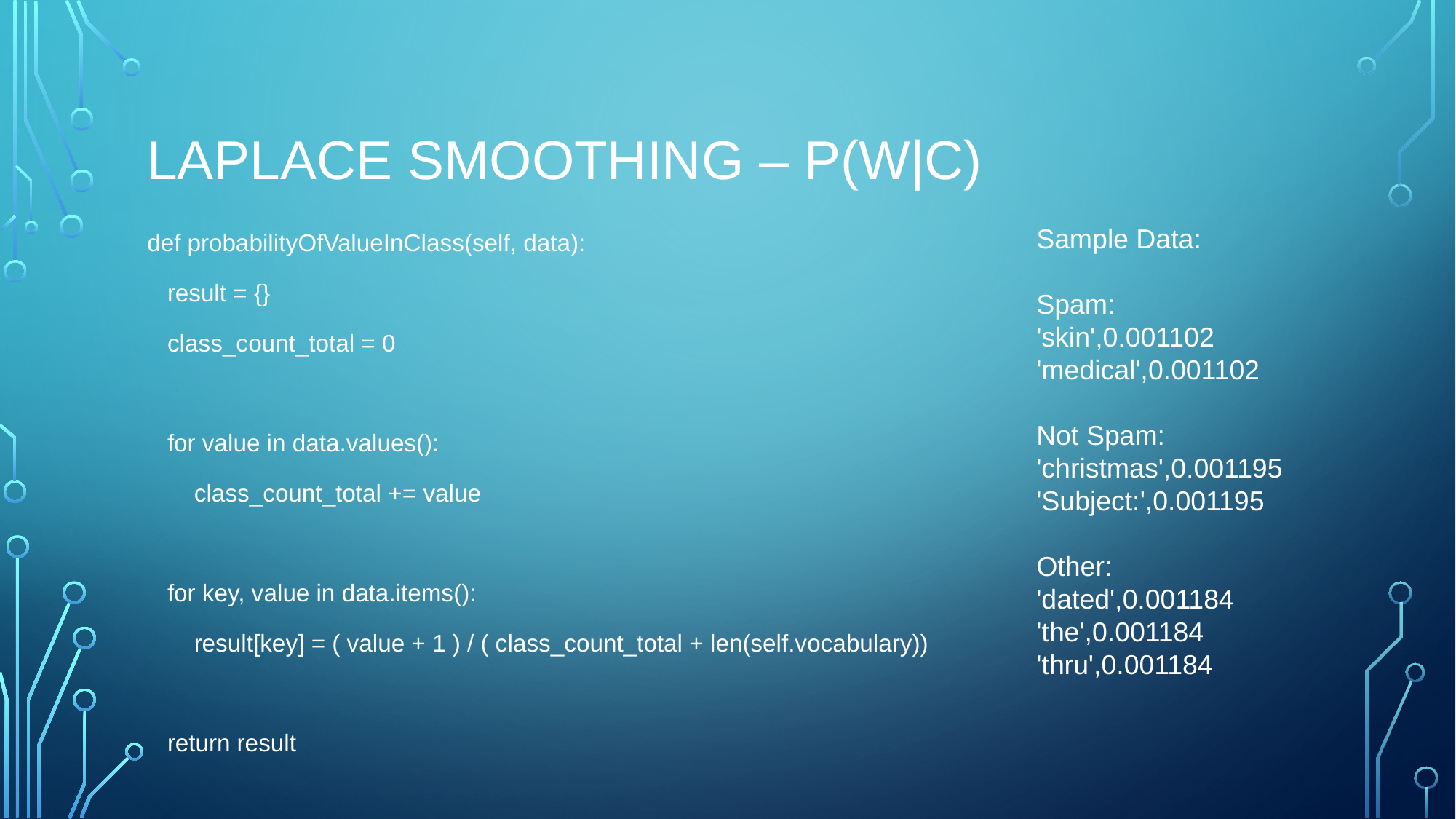

# Laplace smoothing – P(w|c)
def probabilityOfValueInClass(self, data):
   result = {}
   class_count_total = 0

   for value in data.values():
       class_count_total += value

   for key, value in data.items():
       result[key] = ( value + 1 ) / ( class_count_total + len(self.vocabulary))

   return result
Sample Data:

Spam:
'skin',0.001102
'medical',0.001102

Not Spam:
'christmas',0.001195
'Subject:',0.001195

Other:
'dated',0.001184
'the',0.001184
'thru',0.001184